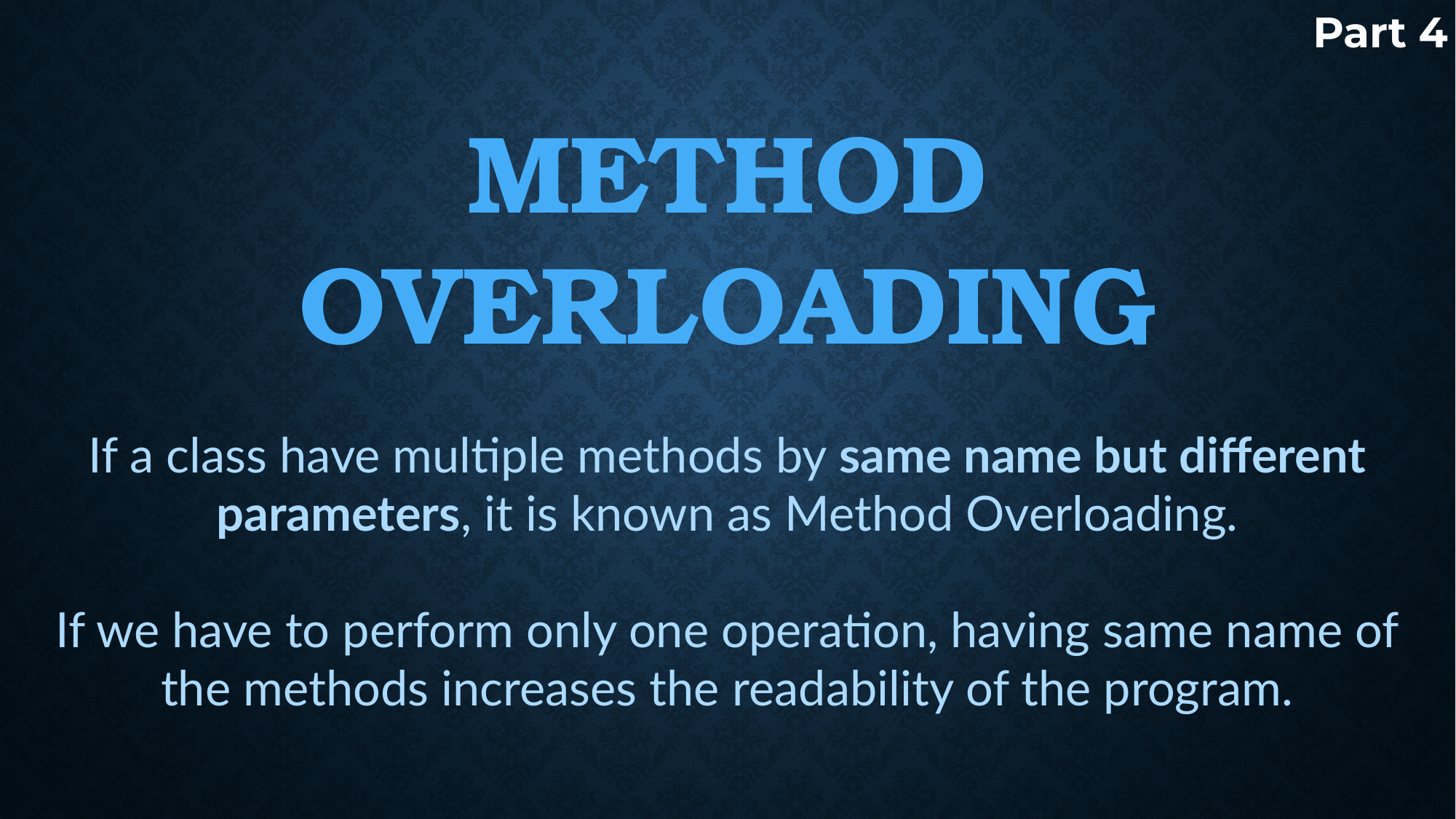

# Method Overloading If a class have multiple methods by same name but different parameters, it is known as Method Overloading. If we have to perform only one operation, having same name of the methods increases the readability of the program.
Part 4